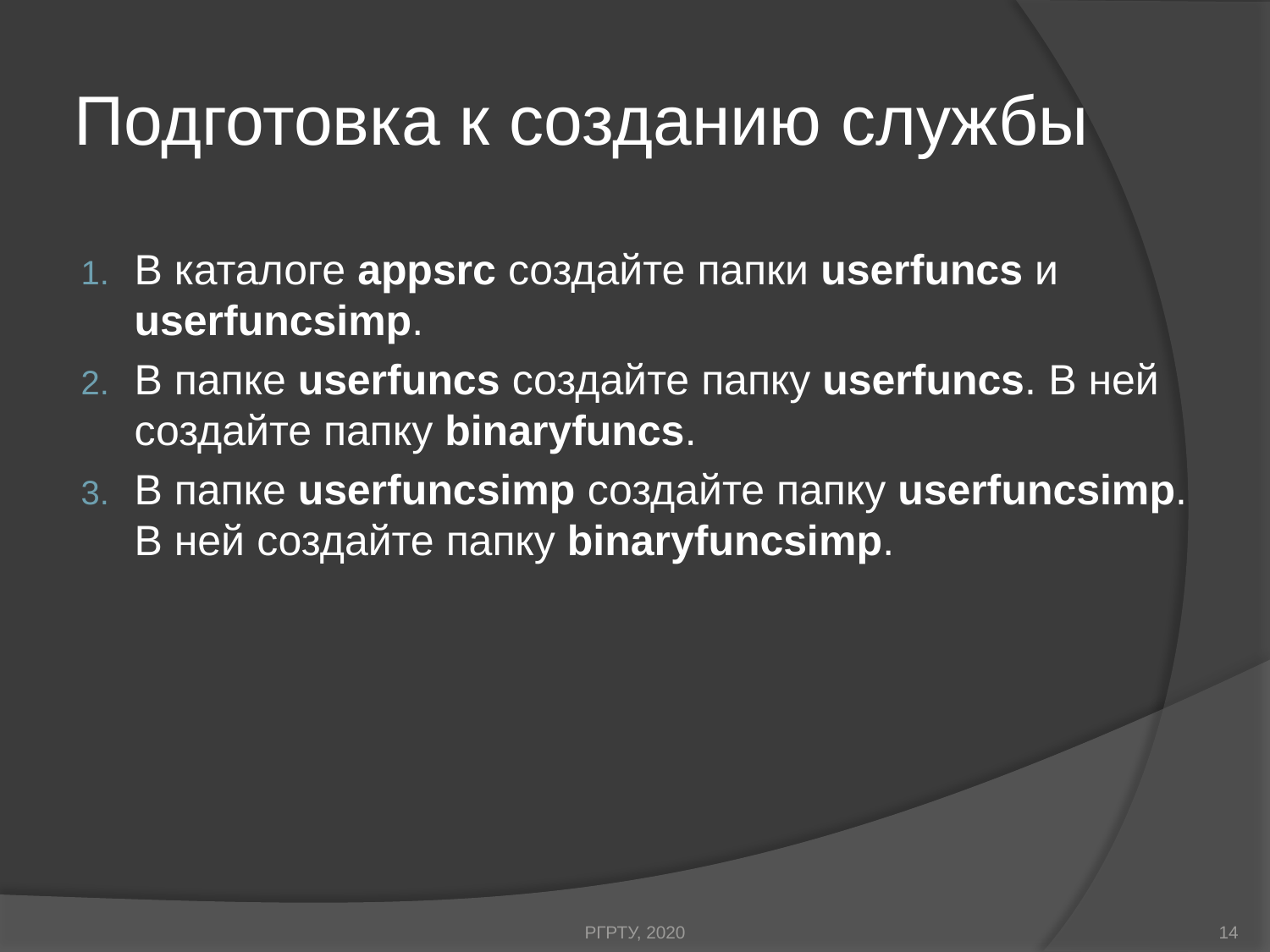

# Подготовка к созданию службы
В каталоге appsrc создайте папки userfuncs и userfuncsimp.
В папке userfuncs создайте папку userfuncs. В ней создайте папку binaryfuncs.
В папке userfuncsimp создайте папку userfuncsimp. В ней создайте папку binaryfuncsimp.

РГРТУ, 2020
14